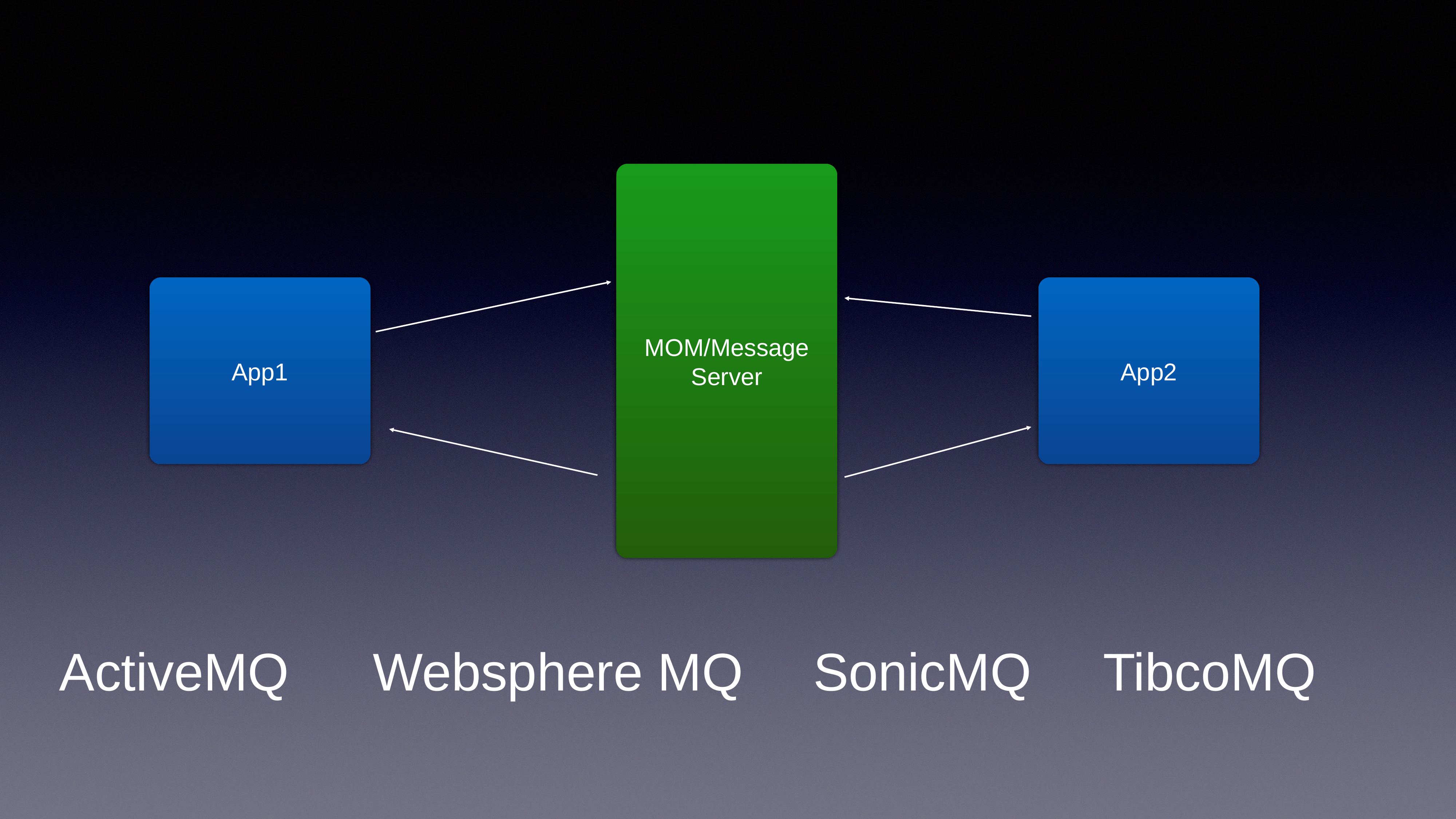

MOM/Message Server
App1
App2

ActiveMQ
Websphere MQ
SonicMQ
TibcoMQ